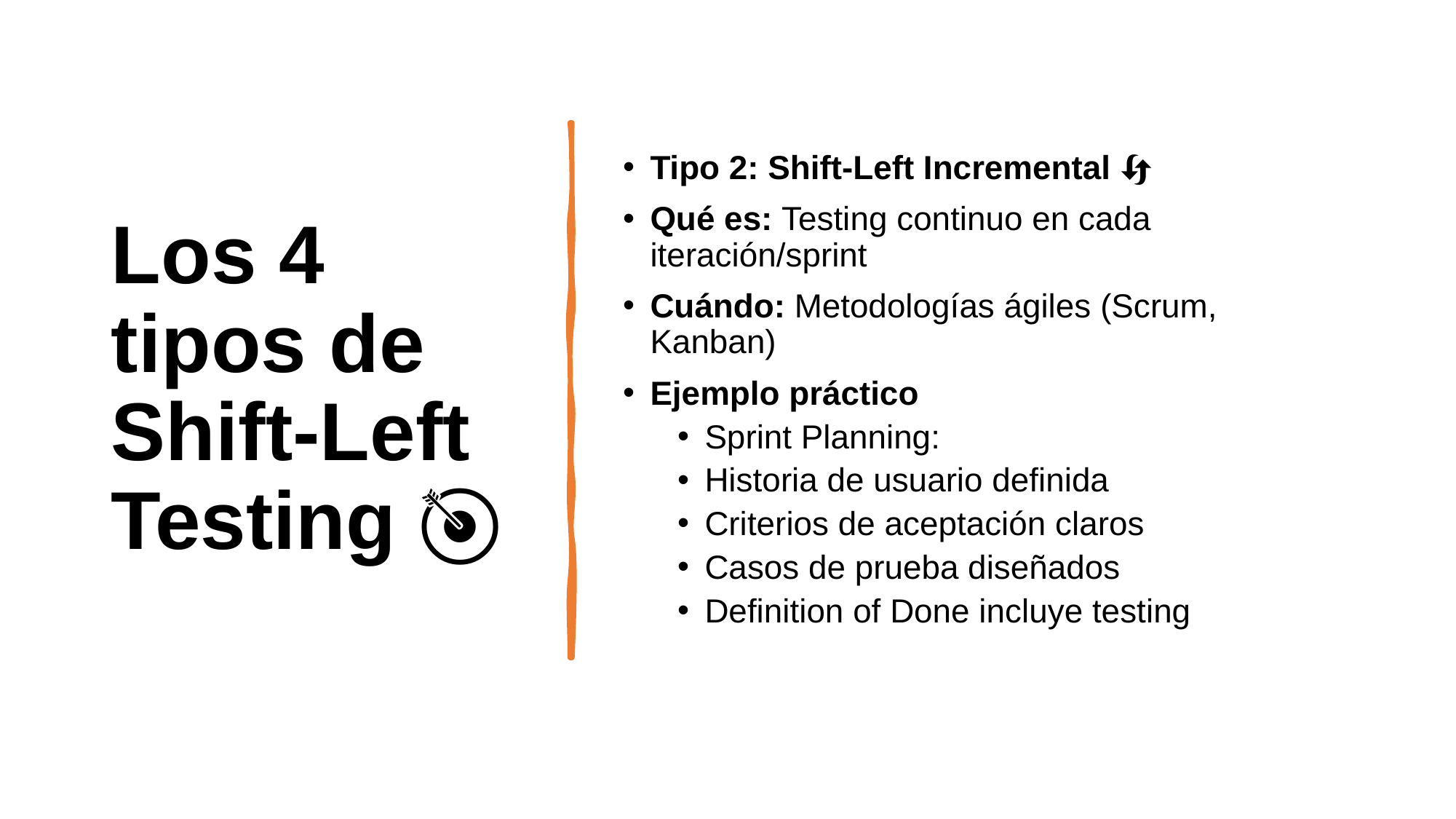

# Los 4 tipos de Shift-Left Testing 🎯
Tipo 2: Shift-Left Incremental 🔄
Qué es: Testing continuo en cada iteración/sprint
Cuándo: Metodologías ágiles (Scrum, Kanban)
Ejemplo práctico
Sprint Planning:
Historia de usuario definida
Criterios de aceptación claros
Casos de prueba diseñados
Definition of Done incluye testing